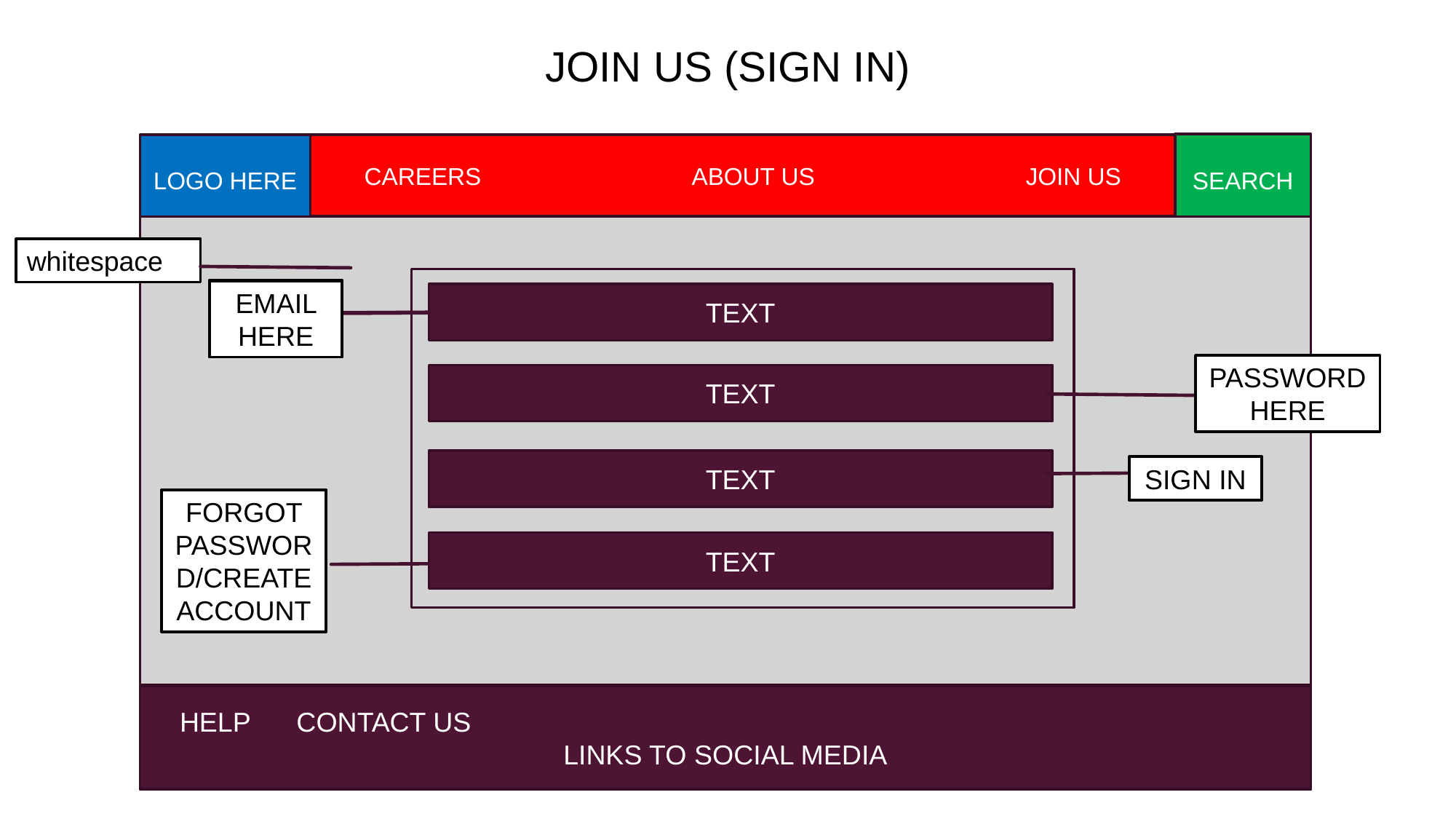

JOIN US (SIGN IN)
SEARCH
CAREERS		ABOUT US		 JOIN US
LOGO HERE

whitespace

EMAIL HERE
EMAIL HERE
TEXT
PASSWORD HERE
TEXT
TEXT
SIGN IN
FORGOT PASSWORD/CREATE ACCOUNT
TEXT
HELP	 CONTACT US 								LINKS TO SOCIAL MEDIA